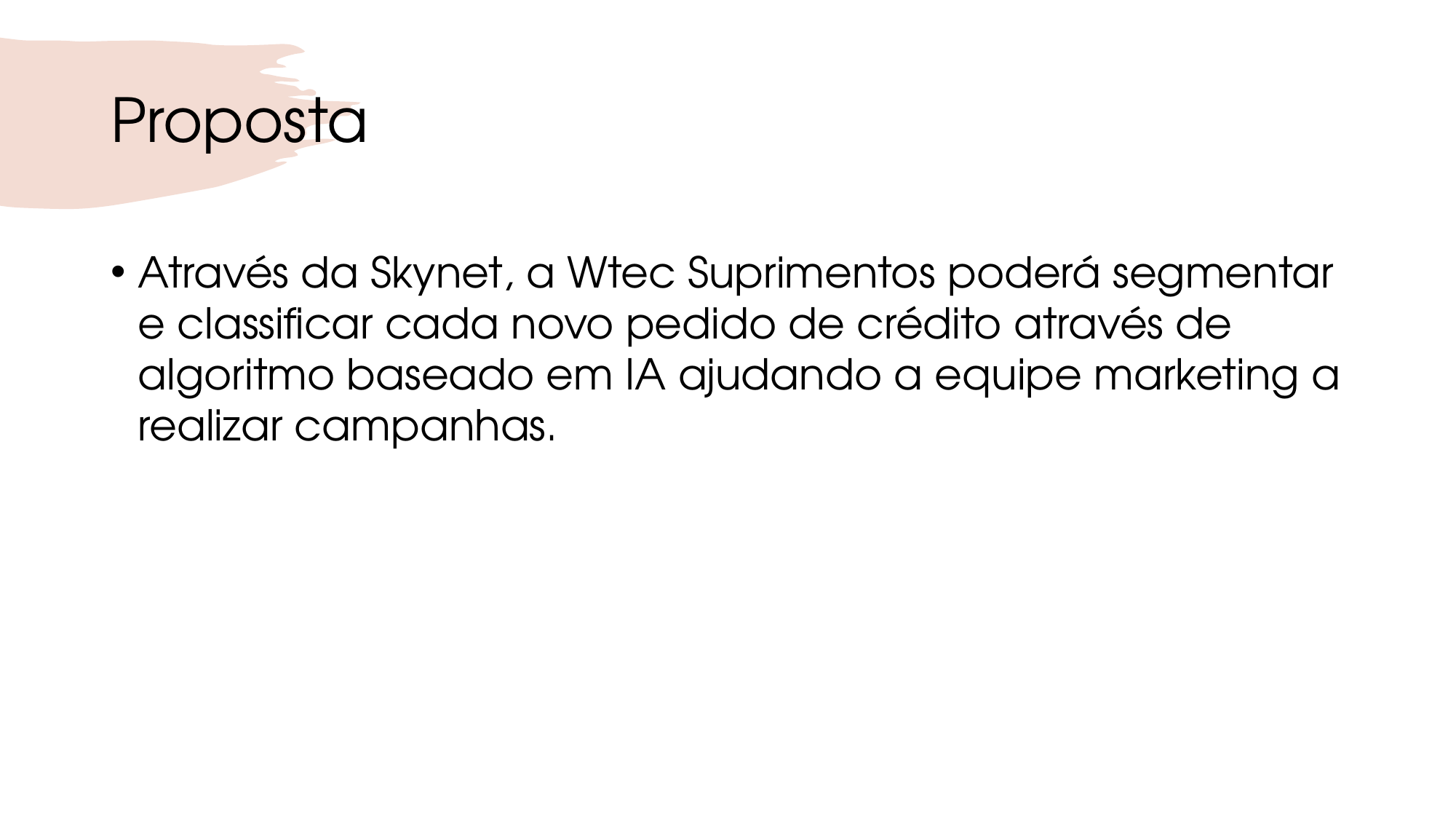

# Proposta
Através da Skynet, a Wtec Suprimentos poderá segmentar e classificar cada novo pedido de crédito através de algoritmo baseado em IA ajudando a equipe marketing a realizar campanhas.